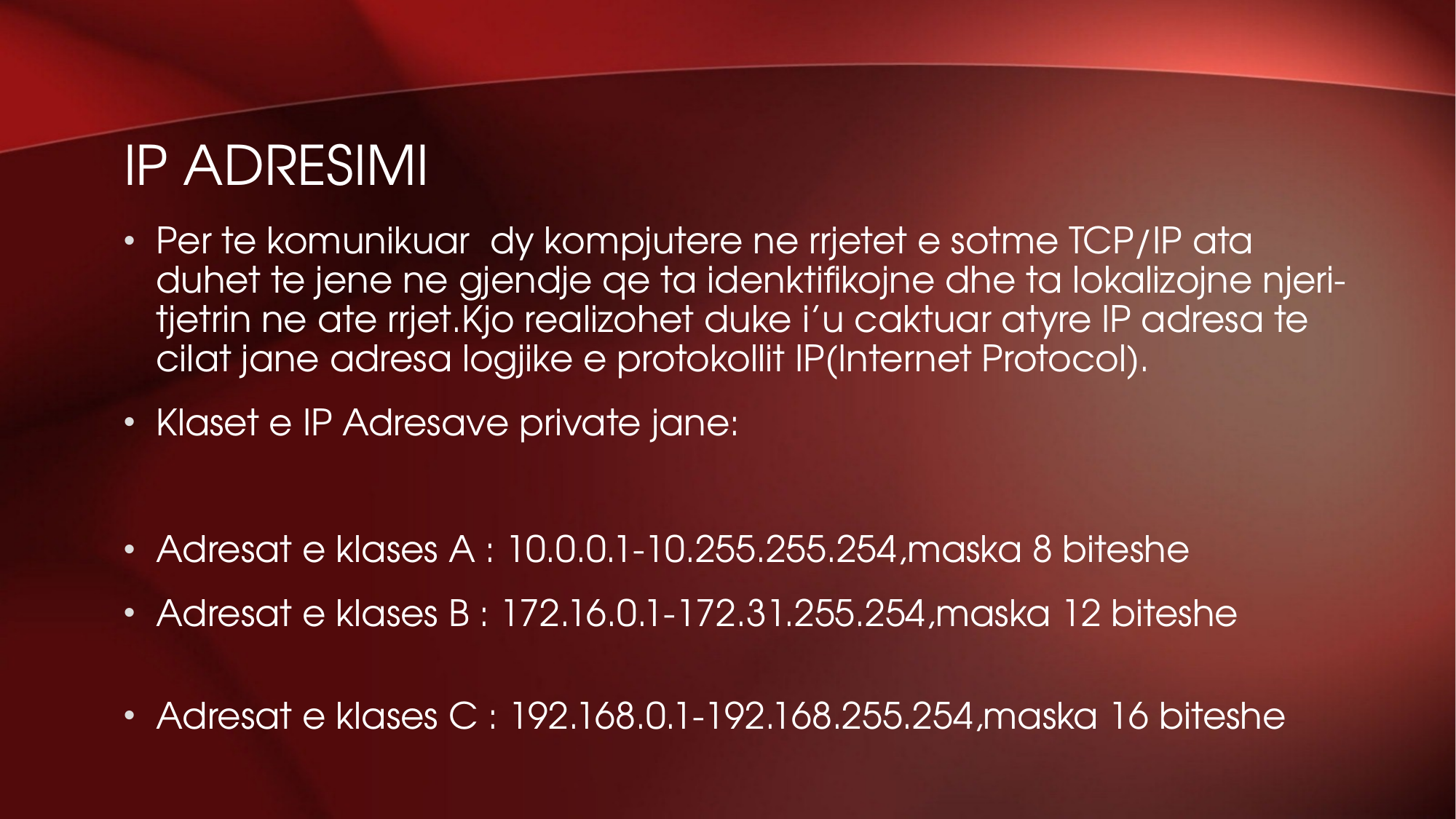

# Ip adresimi
Per te komunikuar  dy kompjutere ne rrjetet e sotme TCP/IP ata duhet te jene ne gjendje qe ta idenktifikojne dhe ta lokalizojne njeri- tjetrin ne ate rrjet.Kjo realizohet duke i’u caktuar atyre IP adresa te cilat jane adresa logjike e protokollit IP(Internet Protocol).
Klaset e IP Adresave private jane:

Adresat e klases A : 10.0.0.1-10.255.255.254,maska 8 biteshe
Adresat e klases B : 172.16.0.1-172.31.255.254,maska 12 biteshe
Adresat e klases C : 192.168.0.1-192.168.255.254,maska 16 biteshe